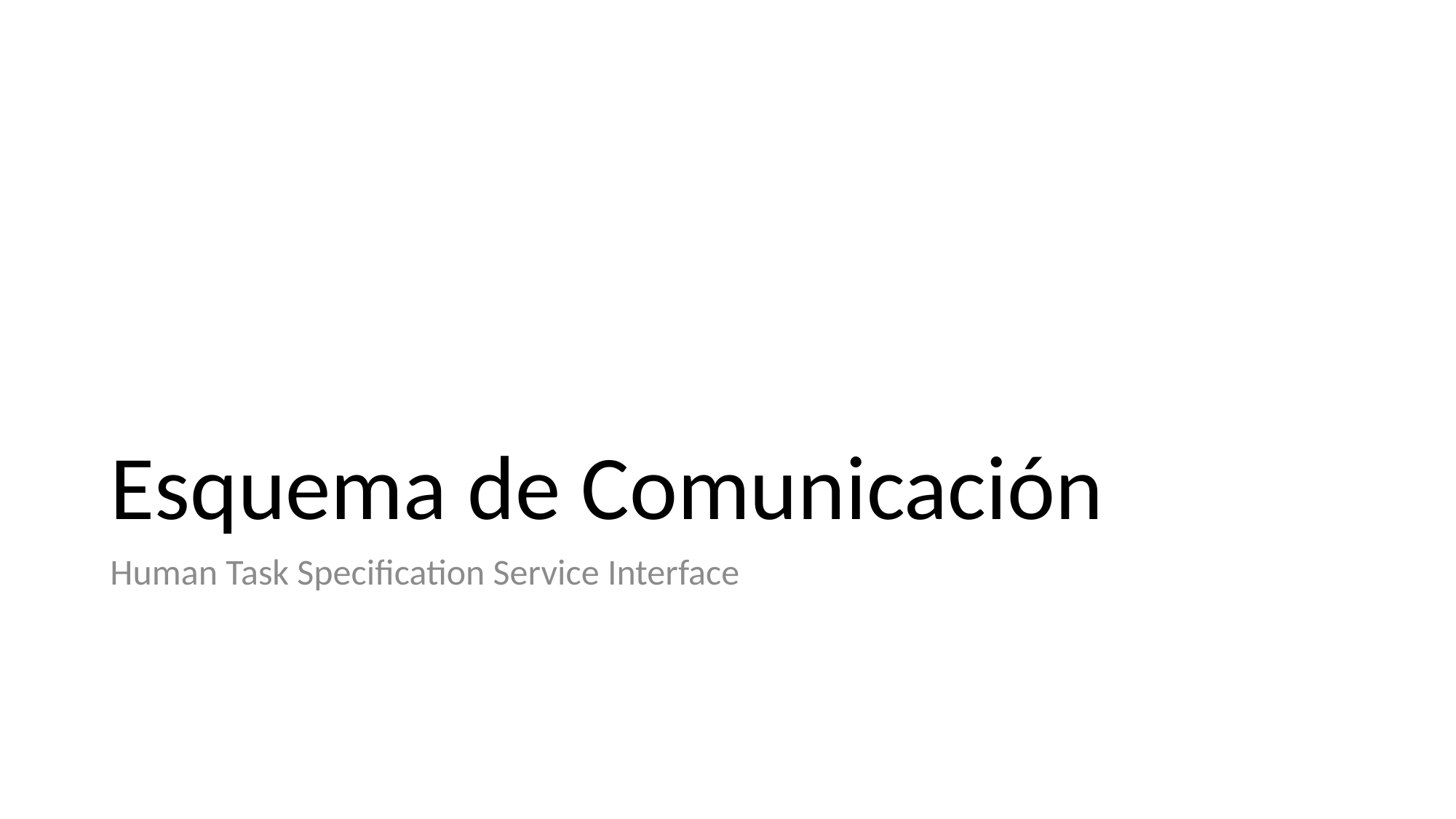

# Esquema de Comunicación
Human Task Specification Service Interface